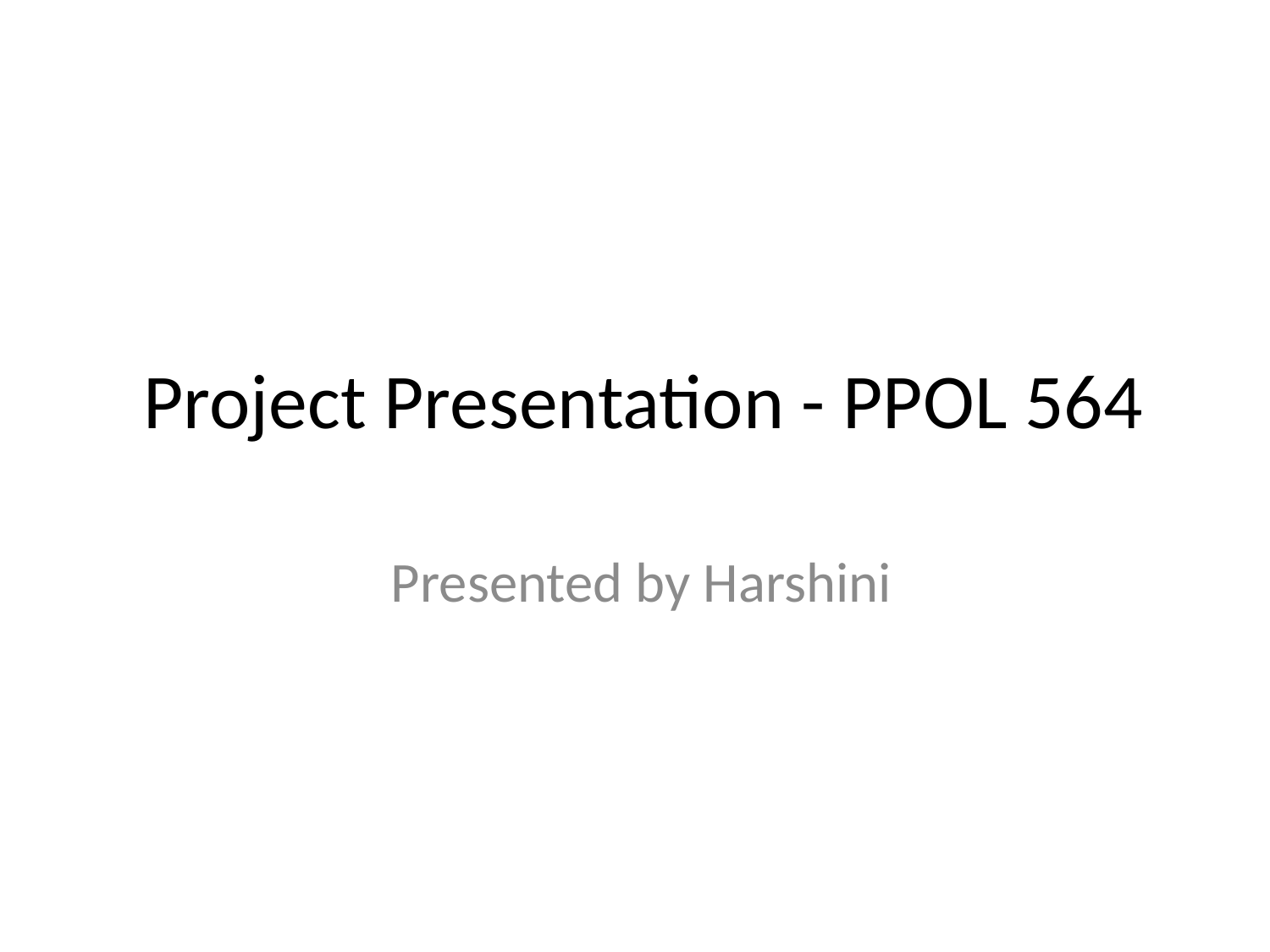

# Project Presentation - PPOL 564
 Presented by Harshini